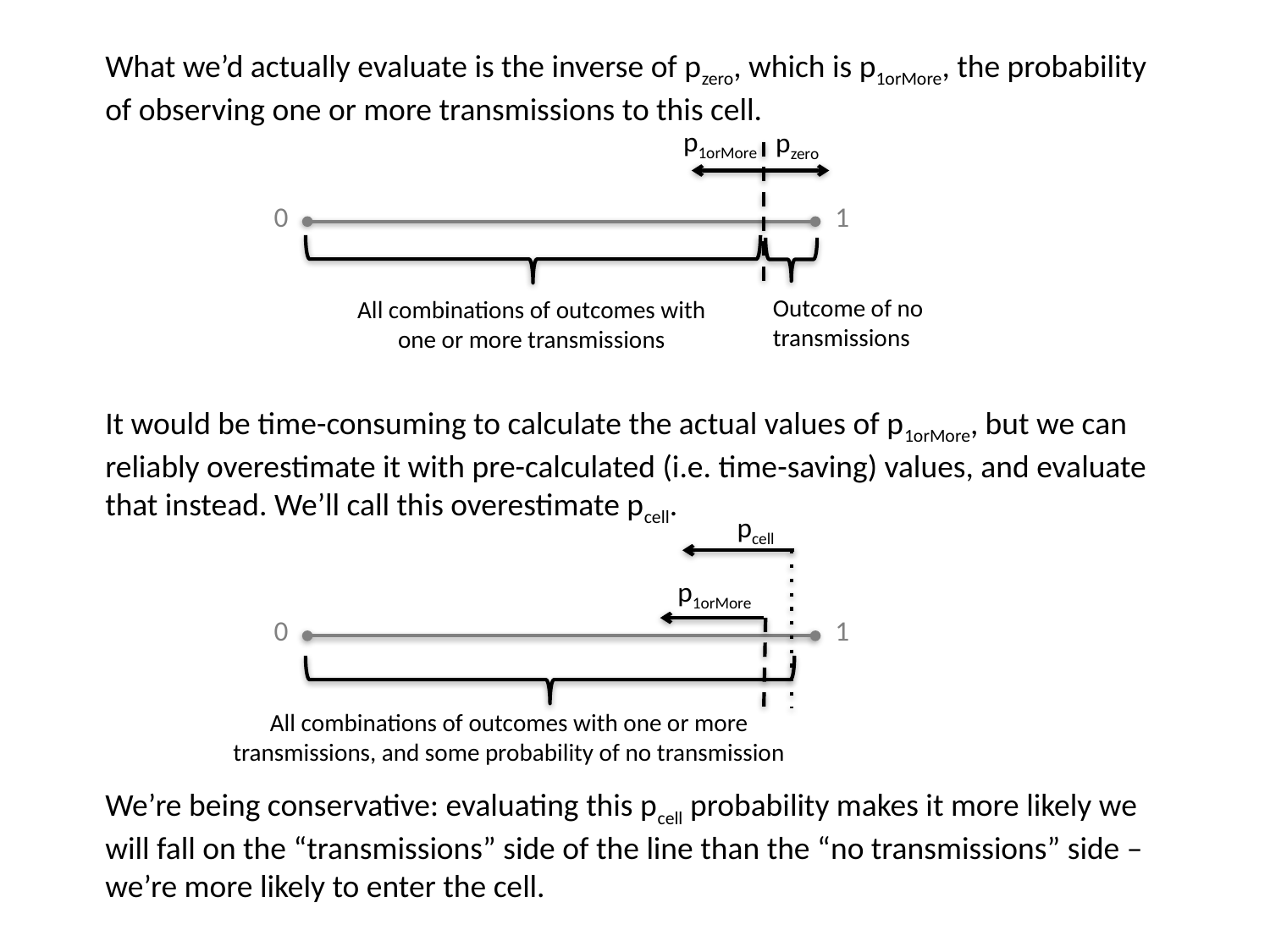

What we’d actually evaluate is the inverse of pzero, which is p1orMore, the probability of observing one or more transmissions to this cell.

p1orMore
pzero
0
1

Outcome of no transmissions
All combinations of outcomes with one or more transmissions
It would be time-consuming to calculate the actual values of p1orMore, but we can reliably overestimate it with pre-calculated (i.e. time-saving) values, and evaluate that instead. We’ll call this overestimate pcell.

pcell
p1orMore
0
1
All combinations of outcomes with one or more transmissions, and some probability of no transmission
We’re being conservative: evaluating this pcell probability makes it more likely we will fall on the “transmissions” side of the line than the “no transmissions” side – we’re more likely to enter the cell.